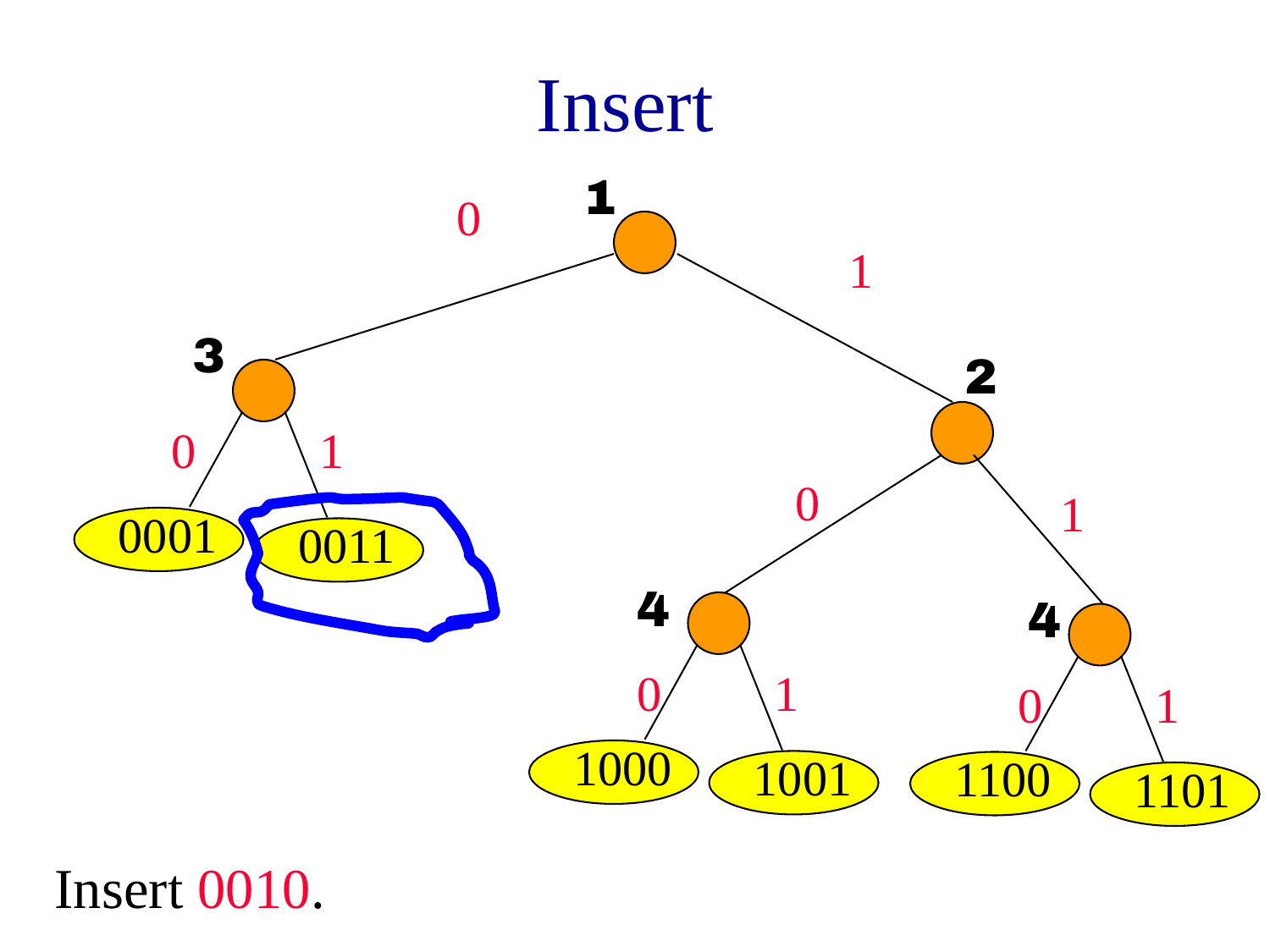

# Insert
1
0

1

3
2

0
1

0
1
0001

0011

4
4

0
1

0

1
1000

1001

1100

1101

Insert 0010.